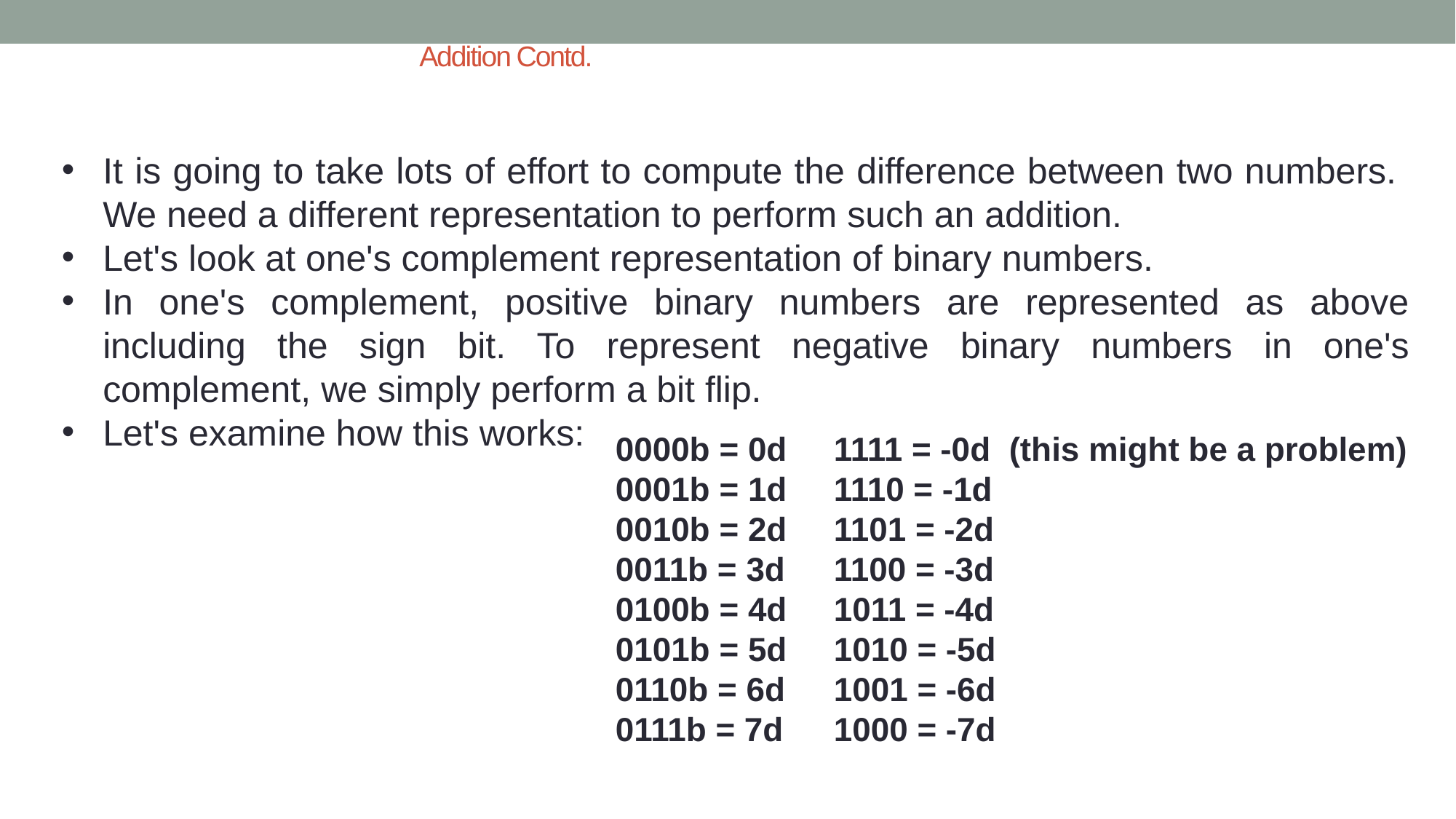

# Addition Contd.
It is going to take lots of effort to compute the difference between two numbers.  We need a different representation to perform such an addition.
Let's look at one's complement representation of binary numbers.
In one's complement, positive binary numbers are represented as above including the sign bit. To represent negative binary numbers in one's complement, we simply perform a bit flip.
Let's examine how this works:
0000b = 0d	1111 = -0d  (this might be a problem)
0001b = 1d	1110 = -1d
0010b = 2d	1101 = -2d
0011b = 3d	1100 = -3d
0100b = 4d	1011 = -4d
0101b = 5d	1010 = -5d
0110b = 6d	1001 = -6d
0111b = 7d	1000 = -7d